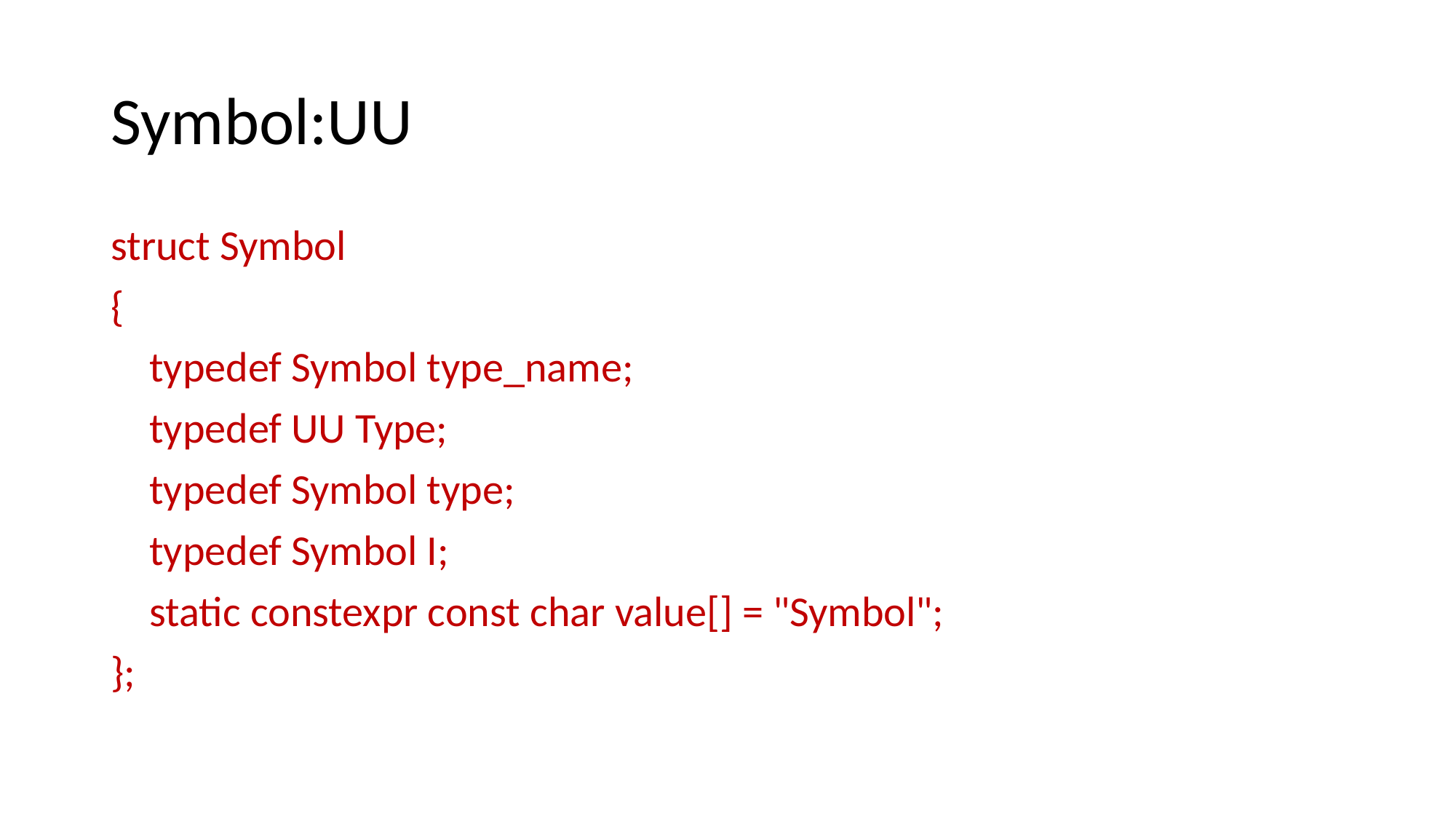

# Symbol:UU
struct Symbol
{
    typedef Symbol type_name;
    typedef UU Type;
    typedef Symbol type;
    typedef Symbol I;
    static constexpr const char value[] = "Symbol";
};